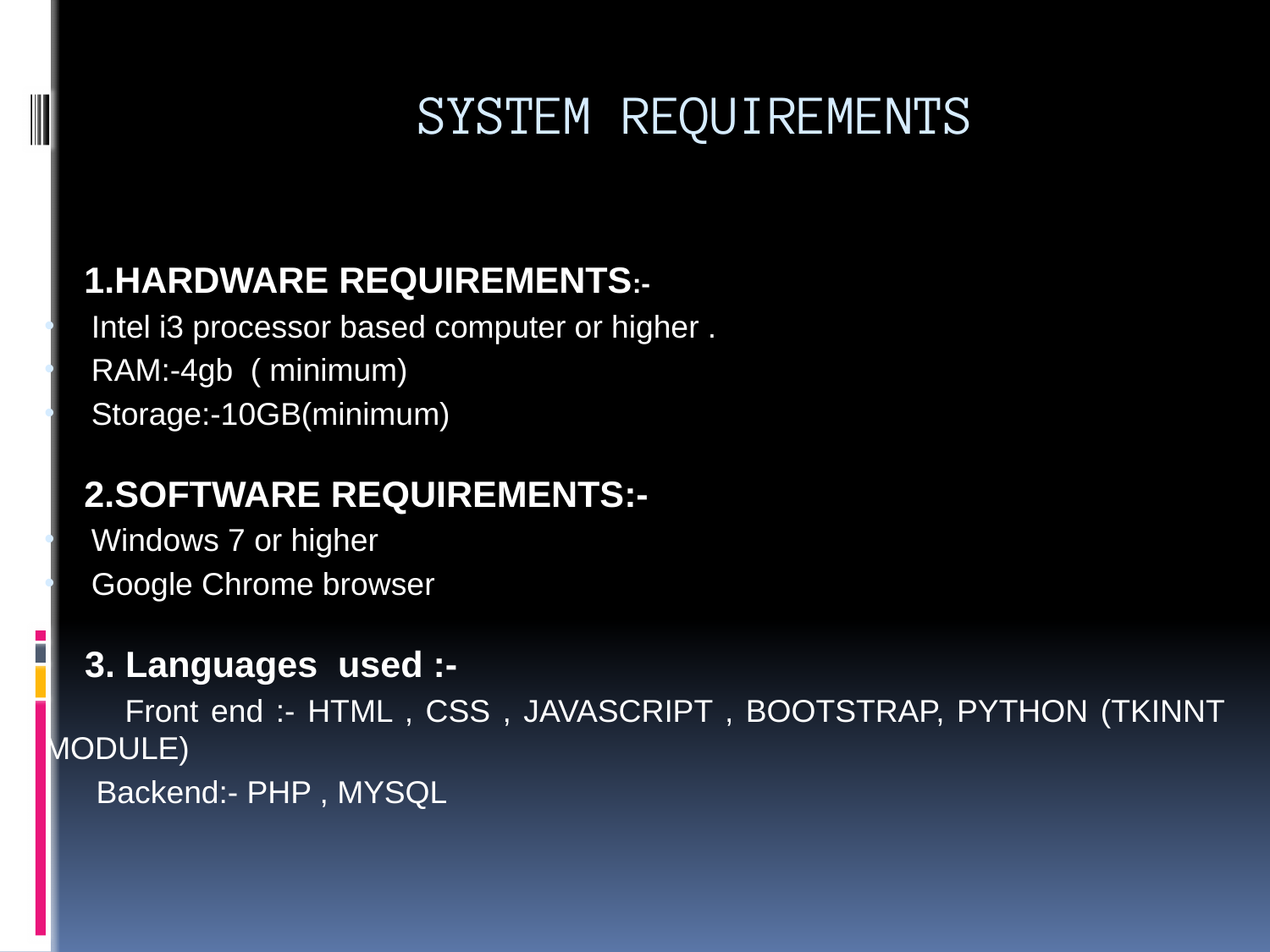

# SYSTEM REQUIREMENTS

   1.HARDWARE REQUIREMENTS:-
Intel i3 processor based computer or higher .
RAM:-4gb  ( minimum)
Storage:-10GB(minimum)

   2.SOFTWARE REQUIREMENTS:-
Windows 7 or higher
Google Chrome browser

    3. Languages  used :-
        Front end :- HTML , CSS , JAVASCRIPT , BOOTSTRAP, PYTHON (TKINNT MODULE)
      Backend:- PHP , MYSQL